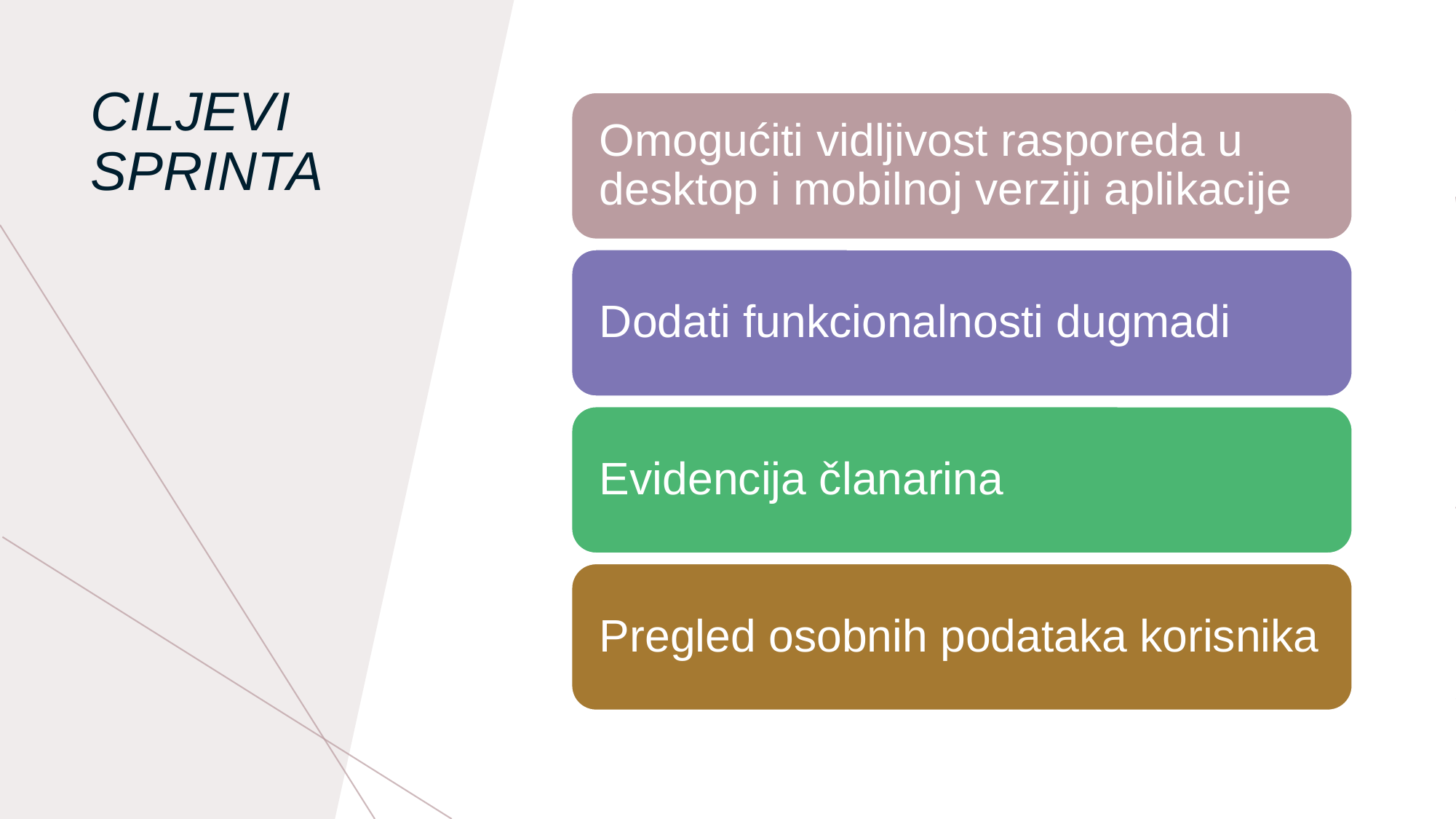

# Ciljevi sprinta
Omogućiti vidljivost rasporeda u desktop i mobilnoj verziji aplikacije
Dodati funkcionalnosti dugmadi
Evidencija članarina
Pregled osobnih podataka korisnika